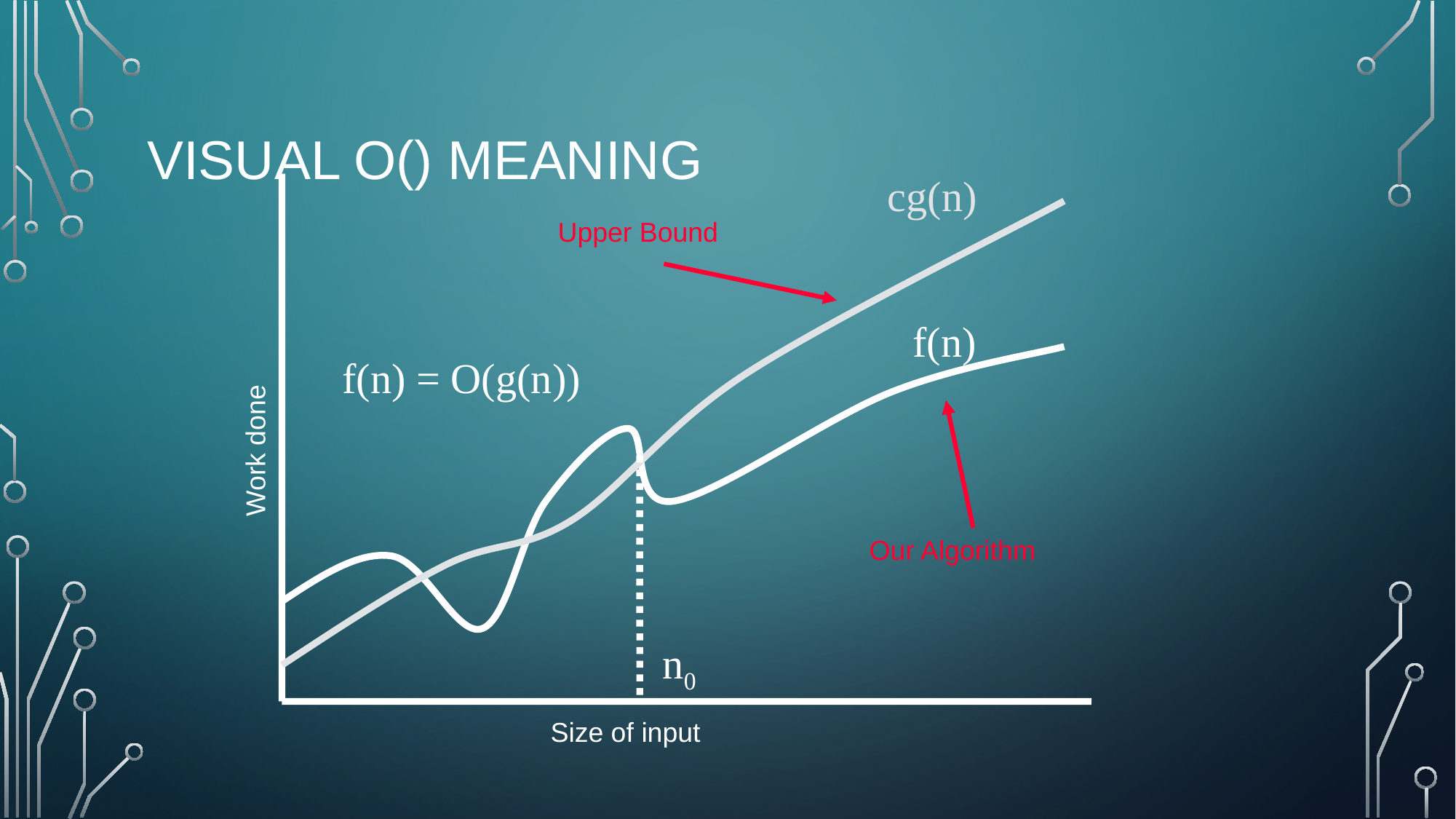

# Visual O() Meaning
cg(n)

Upper Bound

f(n)
f(n) = O(g(n))

Work done

Our Algorithm
n0

Size of input